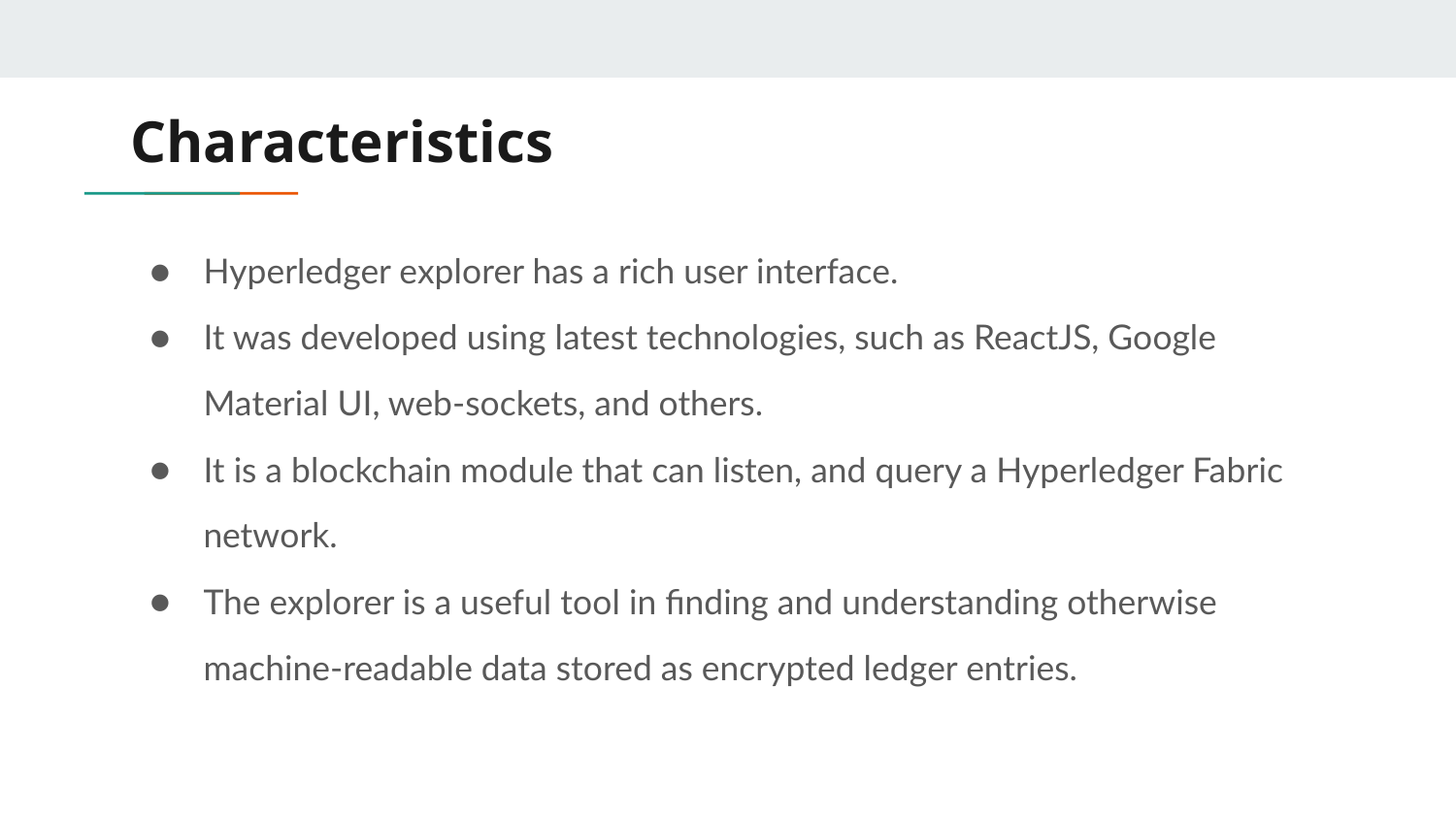

# Characteristics
Hyperledger explorer has a rich user interface.
It was developed using latest technologies, such as ReactJS, Google Material UI, web-sockets, and others.
It is a blockchain module that can listen, and query a Hyperledger Fabric network.
The explorer is a useful tool in finding and understanding otherwise machine-readable data stored as encrypted ledger entries.